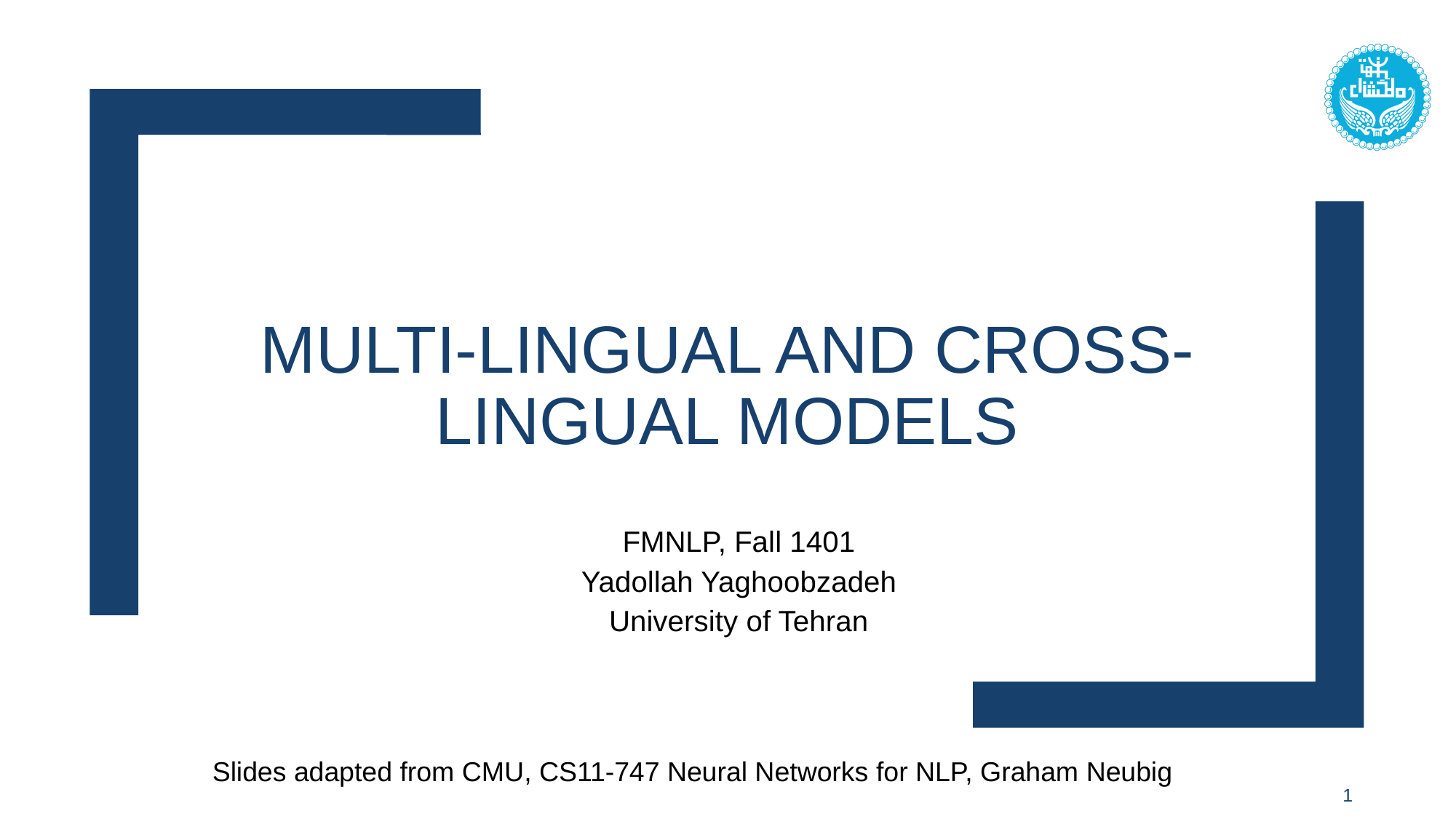

# Multi-lingual and cross-lingual models
FMNLP, Fall 1401
Yadollah Yaghoobzadeh
University of Tehran
Slides adapted from CMU, CS11-747 Neural Networks for NLP, Graham Neubig
1